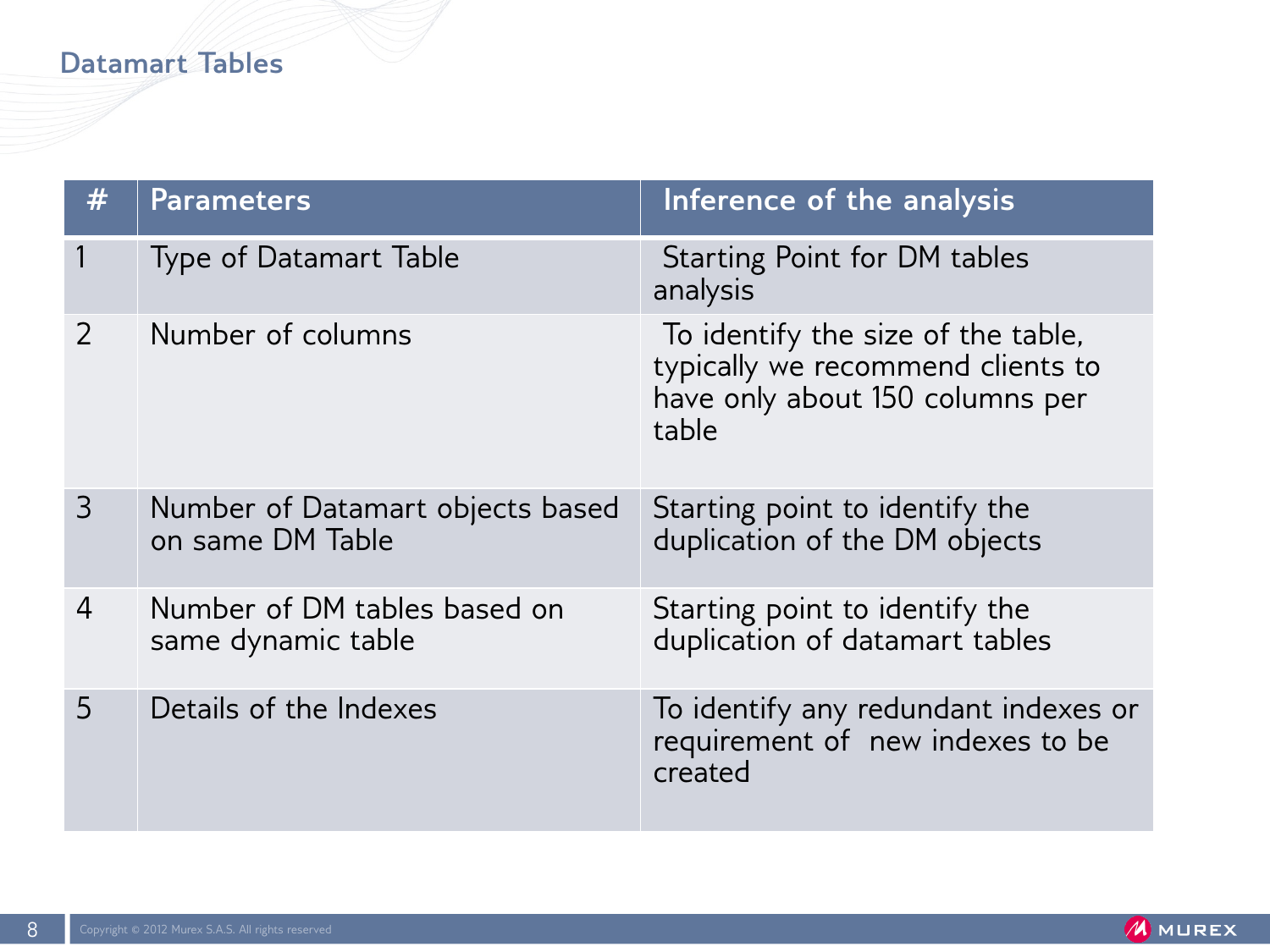

# Datamart Tables
| # | Parameters | Inference of the analysis |
| --- | --- | --- |
| 1 | Type of Datamart Table | Starting Point for DM tables analysis |
| 2 | Number of columns | To identify the size of the table, typically we recommend clients to have only about 150 columns per table |
| 3 | Number of Datamart objects based on same DM Table | Starting point to identify the duplication of the DM objects |
| 4 | Number of DM tables based on same dynamic table | Starting point to identify the duplication of datamart tables |
| 5 | Details of the Indexes | To identify any redundant indexes or requirement of new indexes to be created |